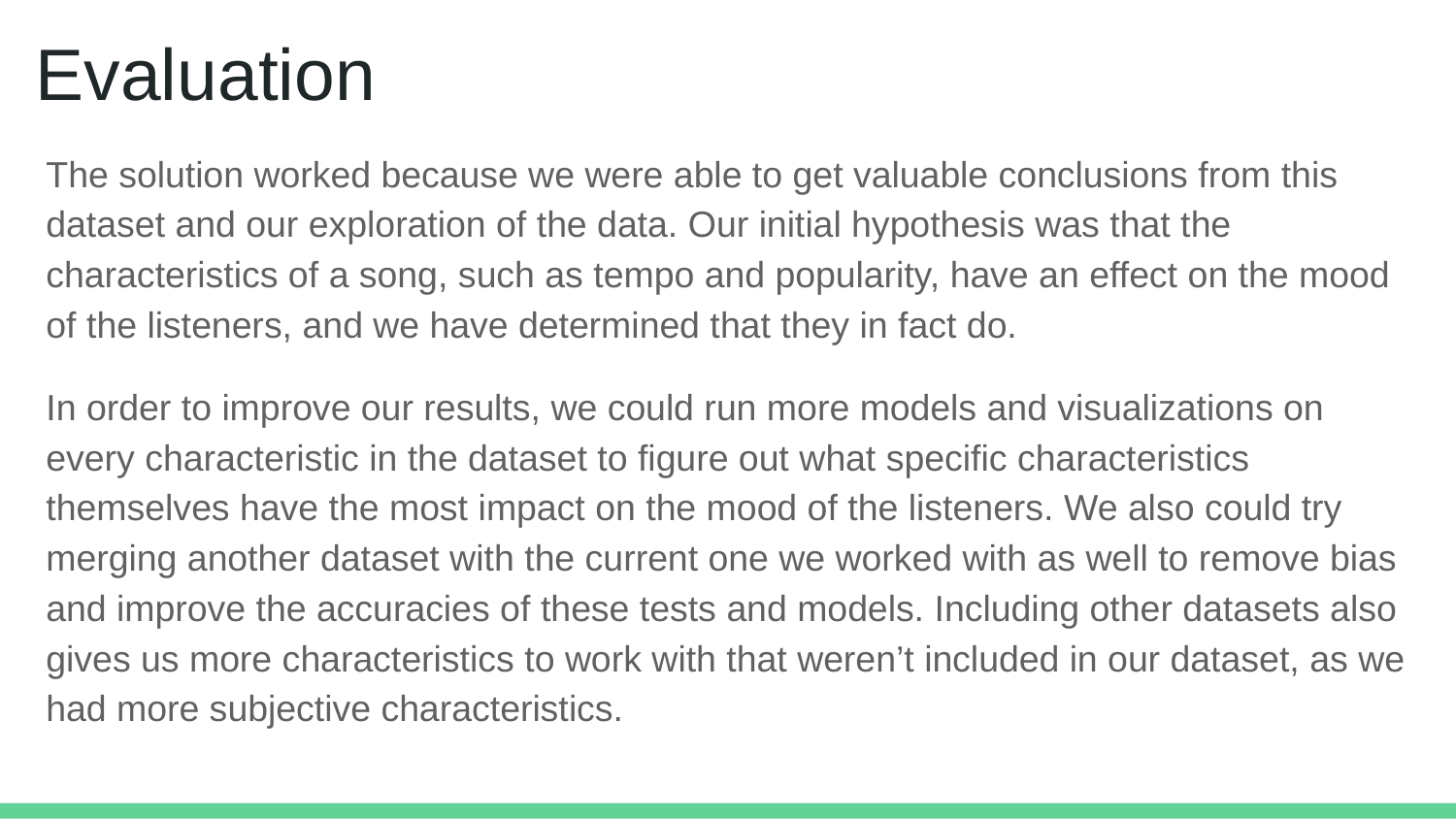

# Evaluation
The solution worked because we were able to get valuable conclusions from this dataset and our exploration of the data. Our initial hypothesis was that the characteristics of a song, such as tempo and popularity, have an effect on the mood of the listeners, and we have determined that they in fact do.
In order to improve our results, we could run more models and visualizations on every characteristic in the dataset to figure out what specific characteristics themselves have the most impact on the mood of the listeners. We also could try merging another dataset with the current one we worked with as well to remove bias and improve the accuracies of these tests and models. Including other datasets also gives us more characteristics to work with that weren’t included in our dataset, as we had more subjective characteristics.